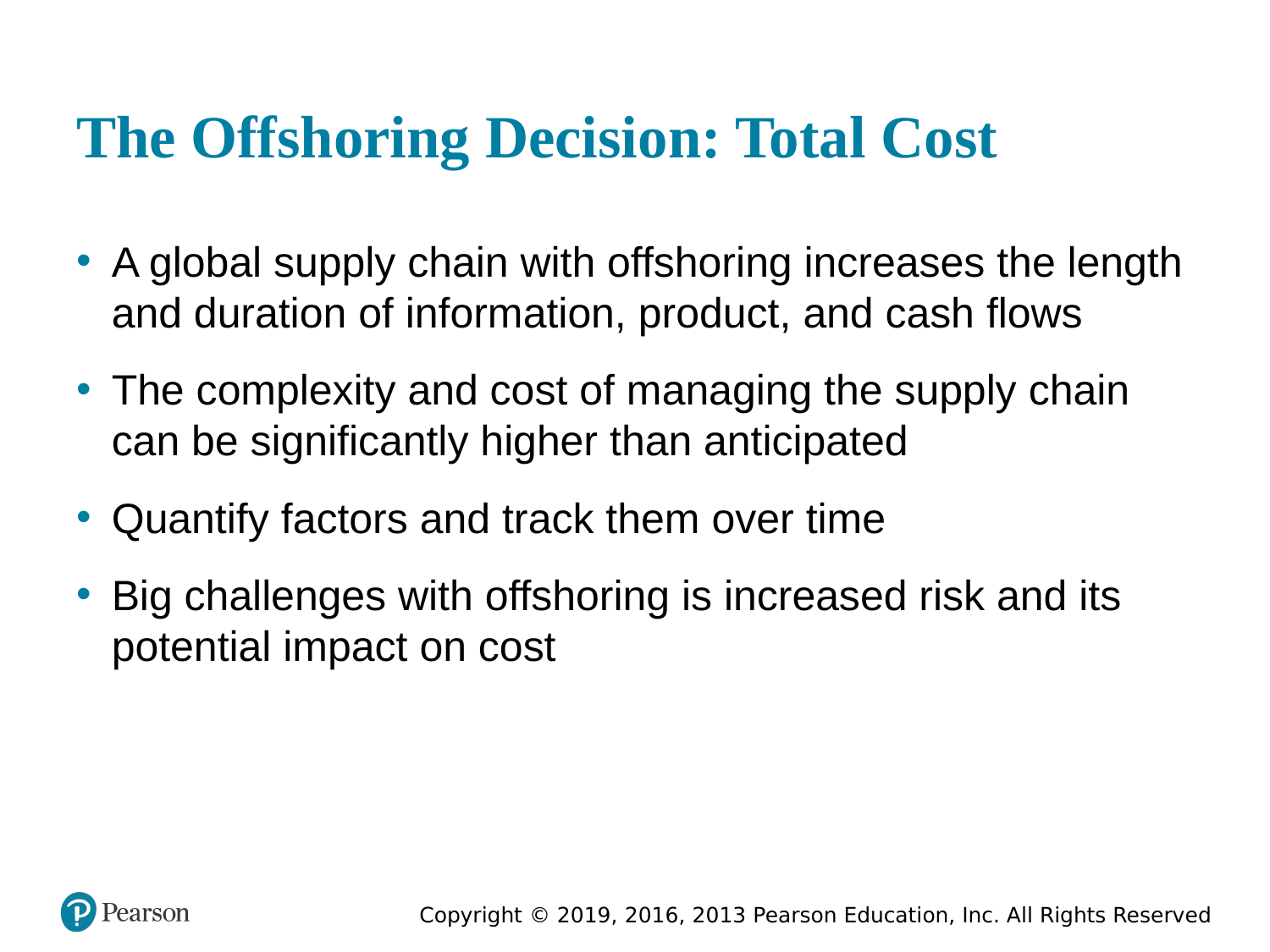

# The Offshoring Decision: Total Cost
A global supply chain with offshoring increases the length and duration of information, product, and cash flows
The complexity and cost of managing the supply chain can be significantly higher than anticipated
Quantify factors and track them over time
Big challenges with offshoring is increased risk and its potential impact on cost